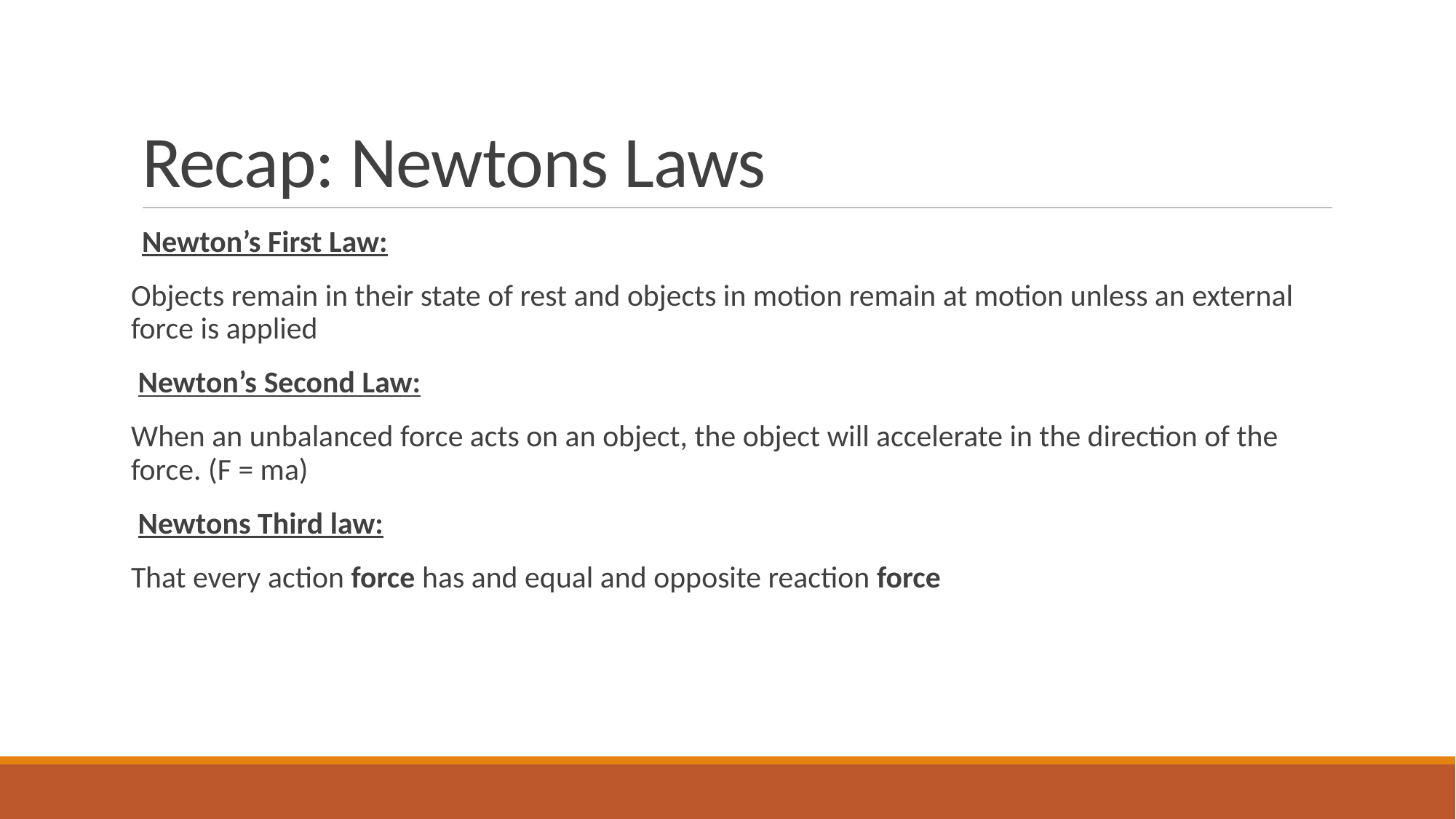

# Recap: Newtons Laws
Newton’s First Law:
Objects remain in their state of rest and objects in motion remain at motion unless an external force is applied
 Newton’s Second Law:
When an unbalanced force acts on an object, the object will accelerate in the direction of the force. (F = ma)
 Newtons Third law:
That every action force has and equal and opposite reaction force